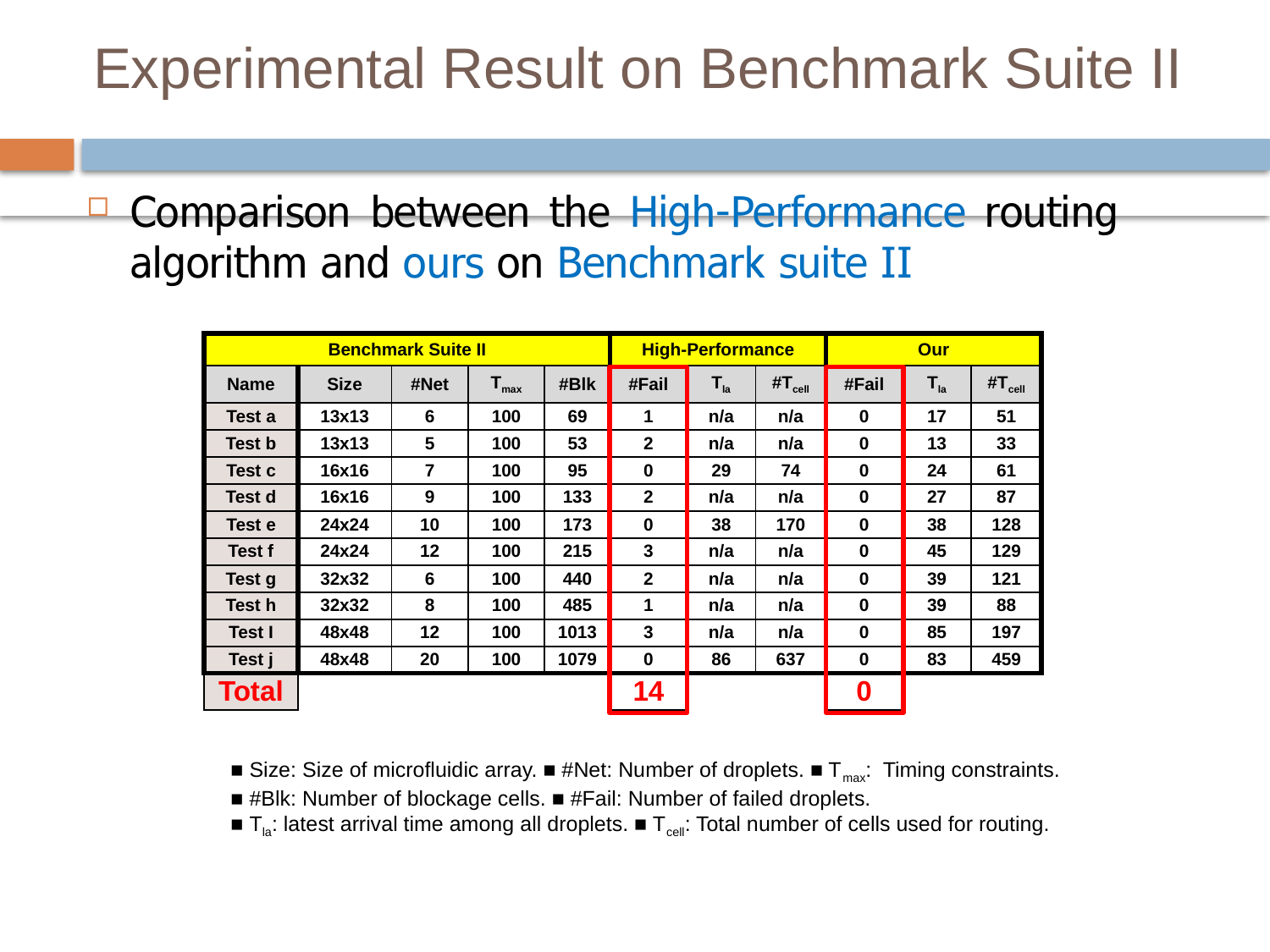

# Experimental Result on Benchmark Suite II
Comparison between the High-Performance routing algorithm and ours on Benchmark suite II

| Benchmark Suite II |  |  |  |  | High-Performance |  |  | Our |  |  |
| --- | --- | --- | --- | --- | --- | --- | --- | --- | --- | --- |
| Name | Size | #Net | Tmax | #Blk | #Fail | Tla | #Tcell | #Fail | Tla | #Tcell |
| Test a | 13x13 | 6 | 100 | 69 | 1 | n/a | n/a | 0 | 17 | 51 |
| Test b | 13x13 | 5 | 100 | 53 | 2 | n/a | n/a | 0 | 13 | 33 |
| Test c | 16x16 | 7 | 100 | 95 | 0 | 29 | 74 | 0 | 24 | 61 |
| Test d | 16x16 | 9 | 100 | 133 | 2 | n/a | n/a | 0 | 27 | 87 |
| Test e | 24x24 | 10 | 100 | 173 | 0 | 38 | 170 | 0 | 38 | 128 |
| Test f | 24x24 | 12 | 100 | 215 | 3 | n/a | n/a | 0 | 45 | 129 |
| Test g | 32x32 | 6 | 100 | 440 | 2 | n/a | n/a | 0 | 39 | 121 |
| Test h | 32x32 | 8 | 100 | 485 | 1 | n/a | n/a | 0 | 39 | 88 |
| Test I | 48x48 | 12 | 100 | 1013 | 3 | n/a | n/a | 0 | 85 | 197 |
| Test j | 48x48 | 20 | 100 | 1079 | 0 | 86 | 637 | 0 | 83 | 459 |
| Total |  |  |  |  | 14 |  |  | 0 |  |  |

■ Size: Size of microfluidic array. ■ #Net: Number of droplets. ■ Tmax:  Timing constraints.
■ #Blk: Number of blockage cells. ■ #Fail: Number of failed droplets.
■ Tla: latest arrival time among all droplets. ■ Tcell: Total number of cells used for routing.